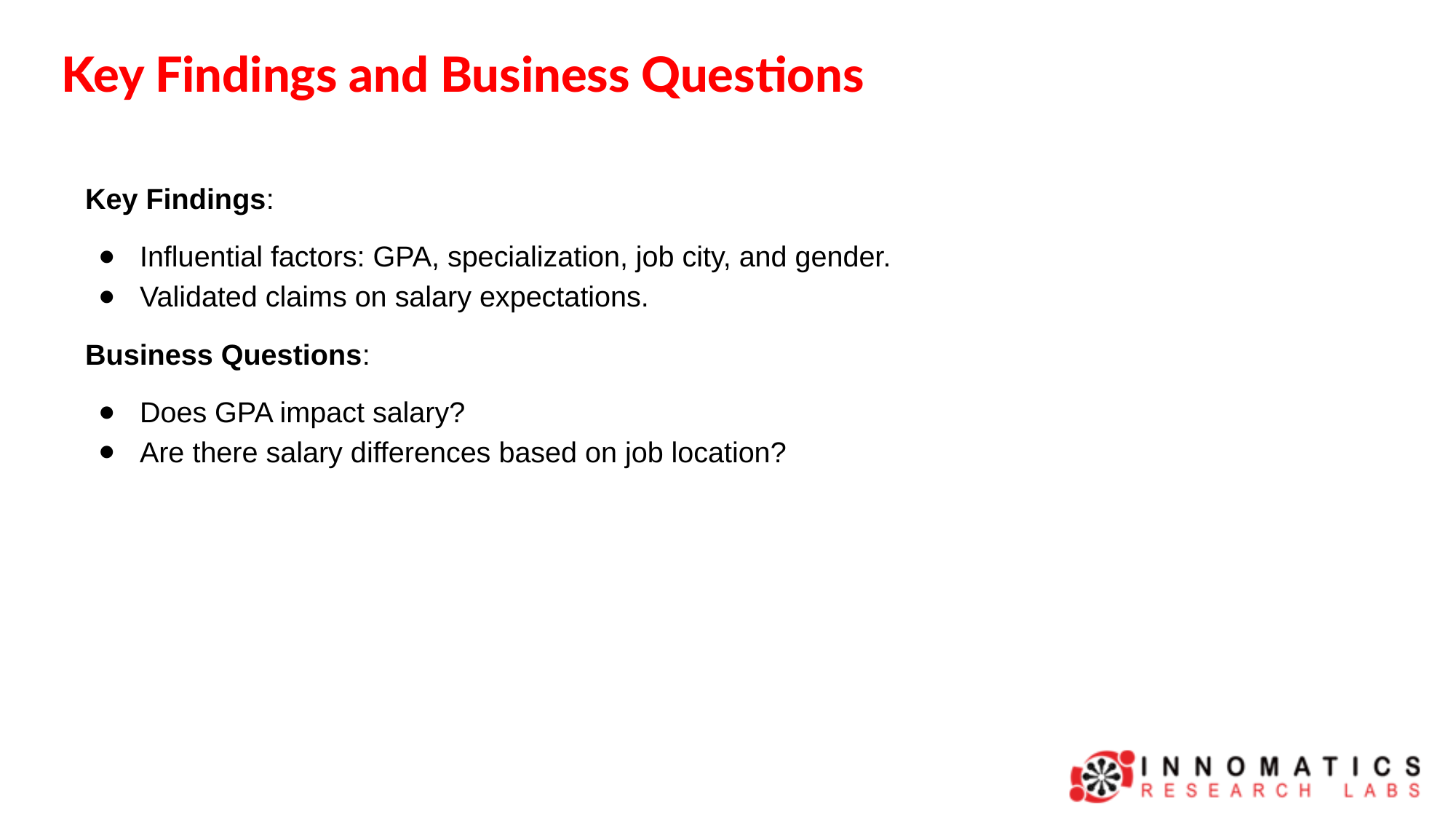

Key Findings and Business Questions
Key Findings:
Influential factors: GPA, specialization, job city, and gender.
Validated claims on salary expectations.
Business Questions:
Does GPA impact salary?
Are there salary differences based on job location?